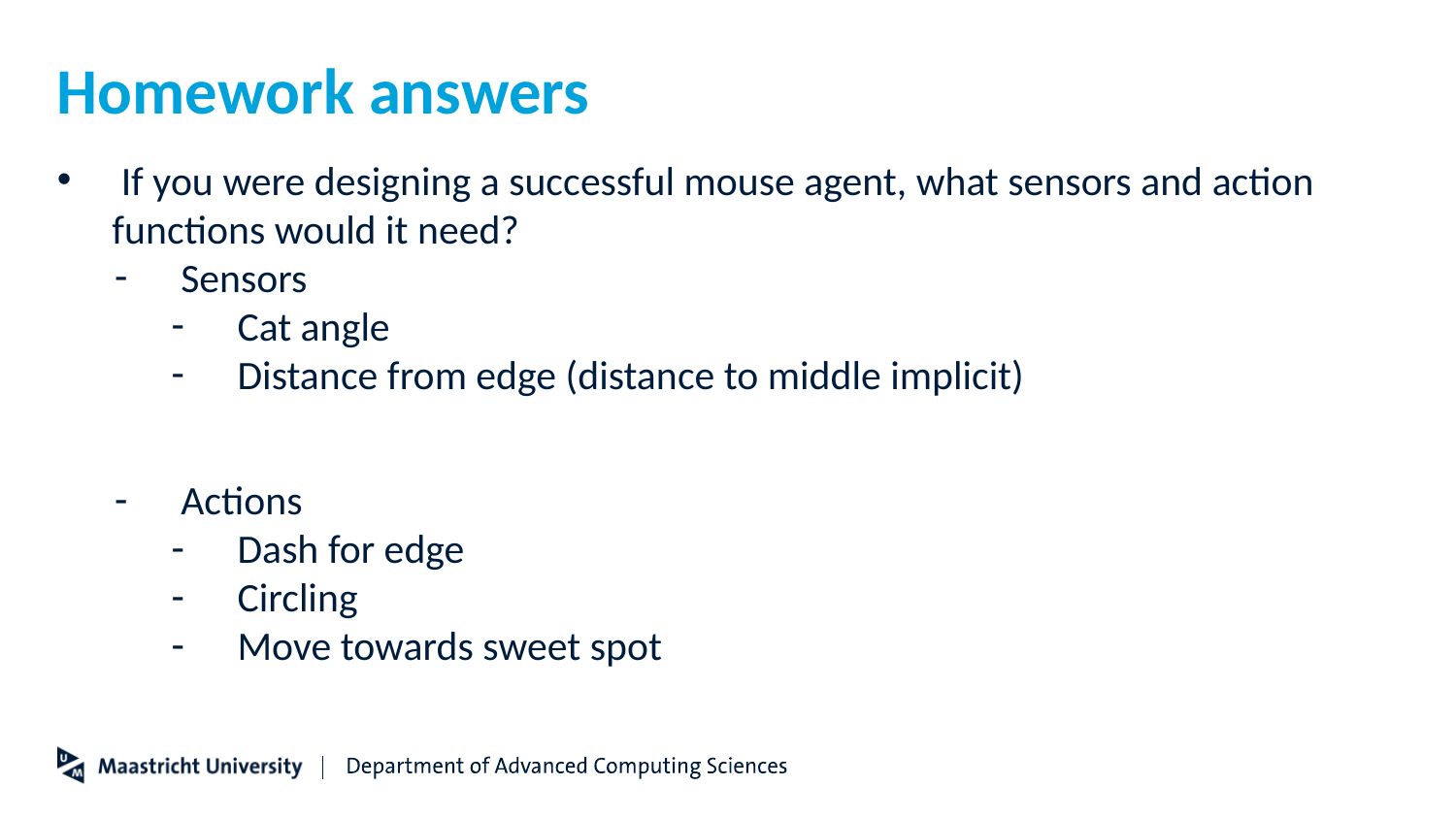

# Homework answers
 If you were designing a successful mouse agent, what sensors and action functions would it need?
 Sensors
 Cat angle
 Distance from edge (distance to middle implicit)

 Actions
 Dash for edge
 Circling
 Move towards sweet spot